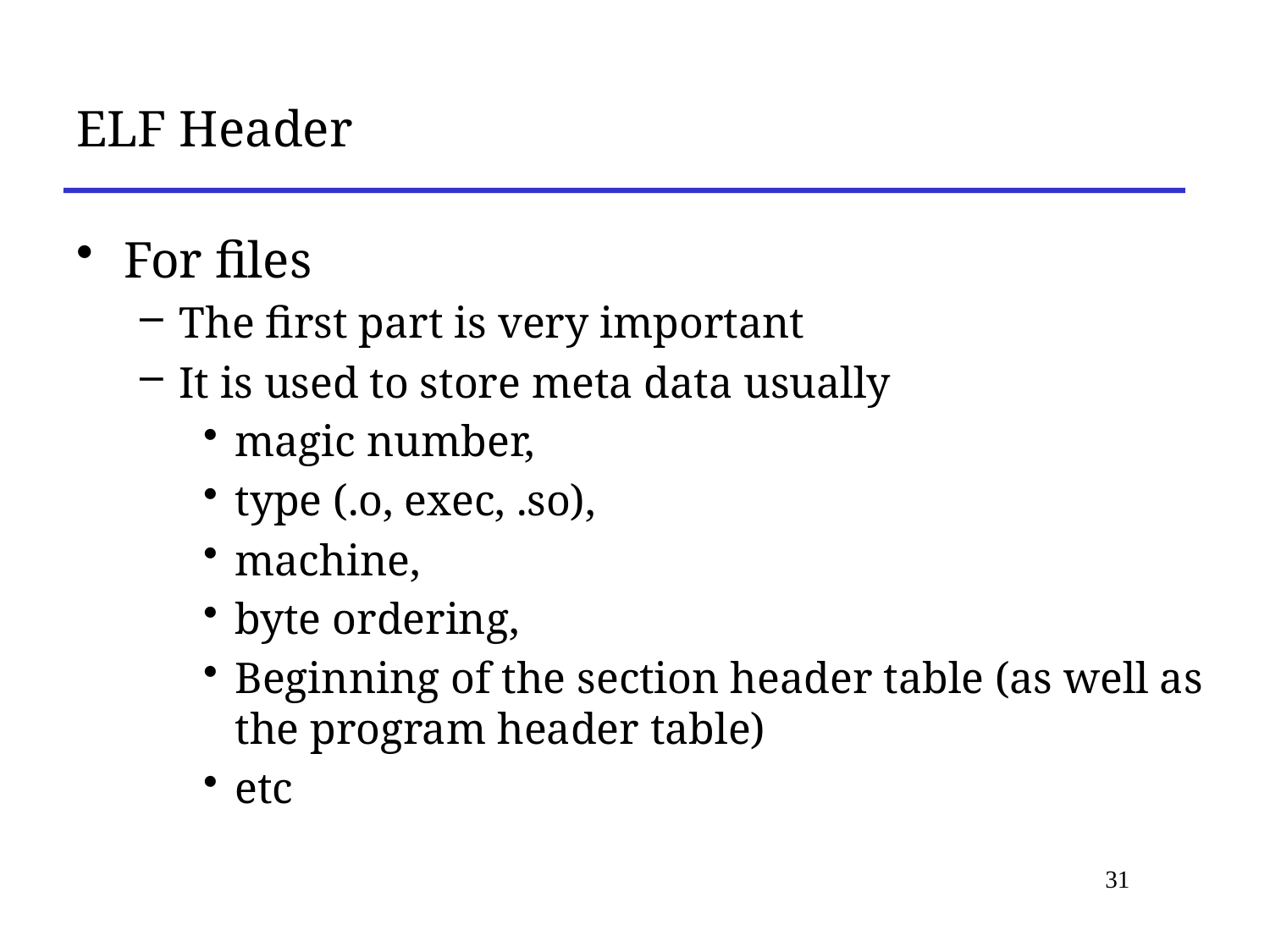

# ELF Header
For files
The first part is very important
It is used to store meta data usually
magic number,
type (.o, exec, .so),
machine,
byte ordering,
Beginning of the section header table (as well as the program header table)
etc
31